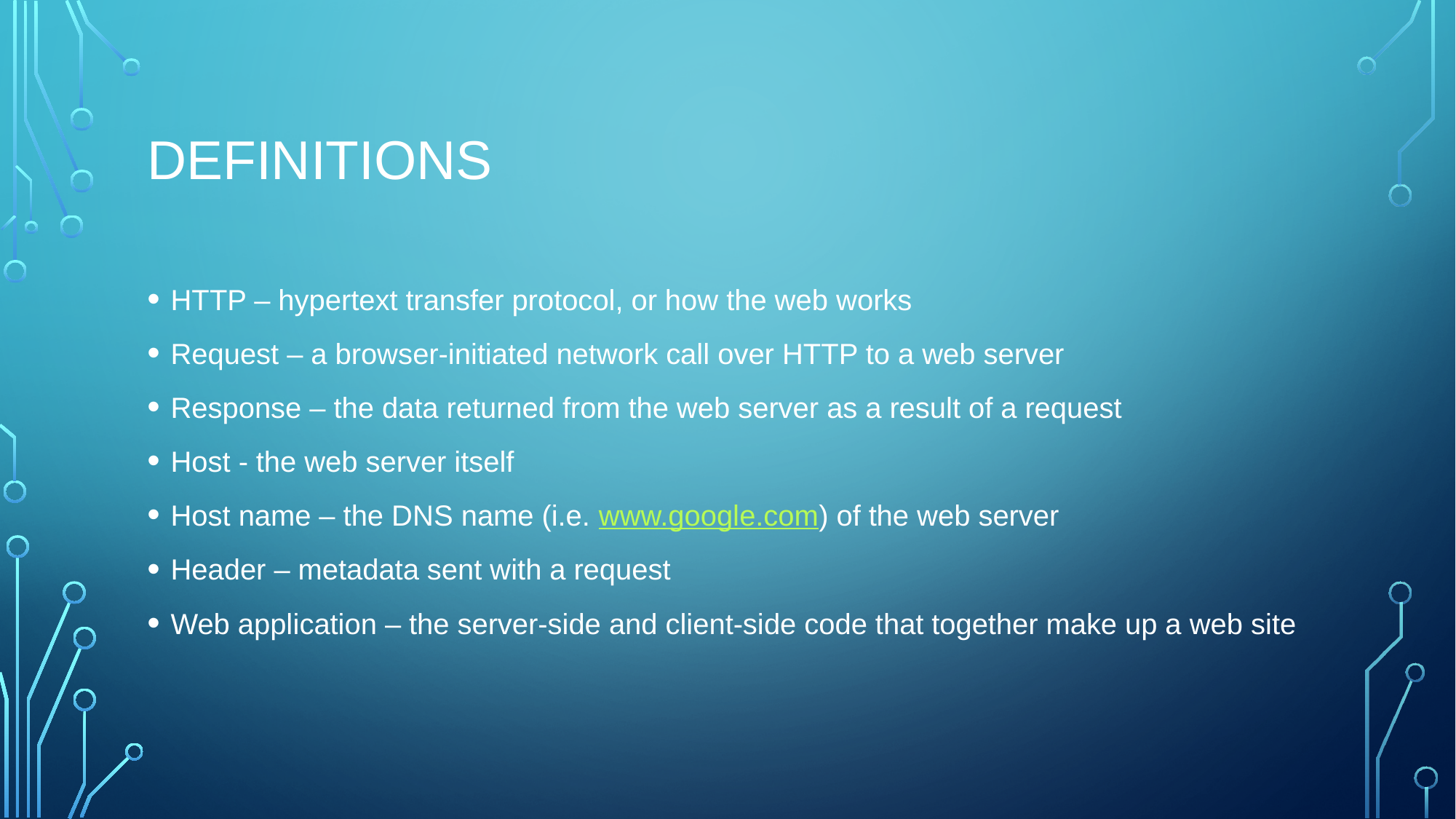

# DEFINITIONS
HTTP – hypertext transfer protocol, or how the web works
Request – a browser-initiated network call over HTTP to a web server
Response – the data returned from the web server as a result of a request
Host - the web server itself
Host name – the DNS name (i.e. www.google.com) of the web server
Header – metadata sent with a request
Web application – the server-side and client-side code that together make up a web site